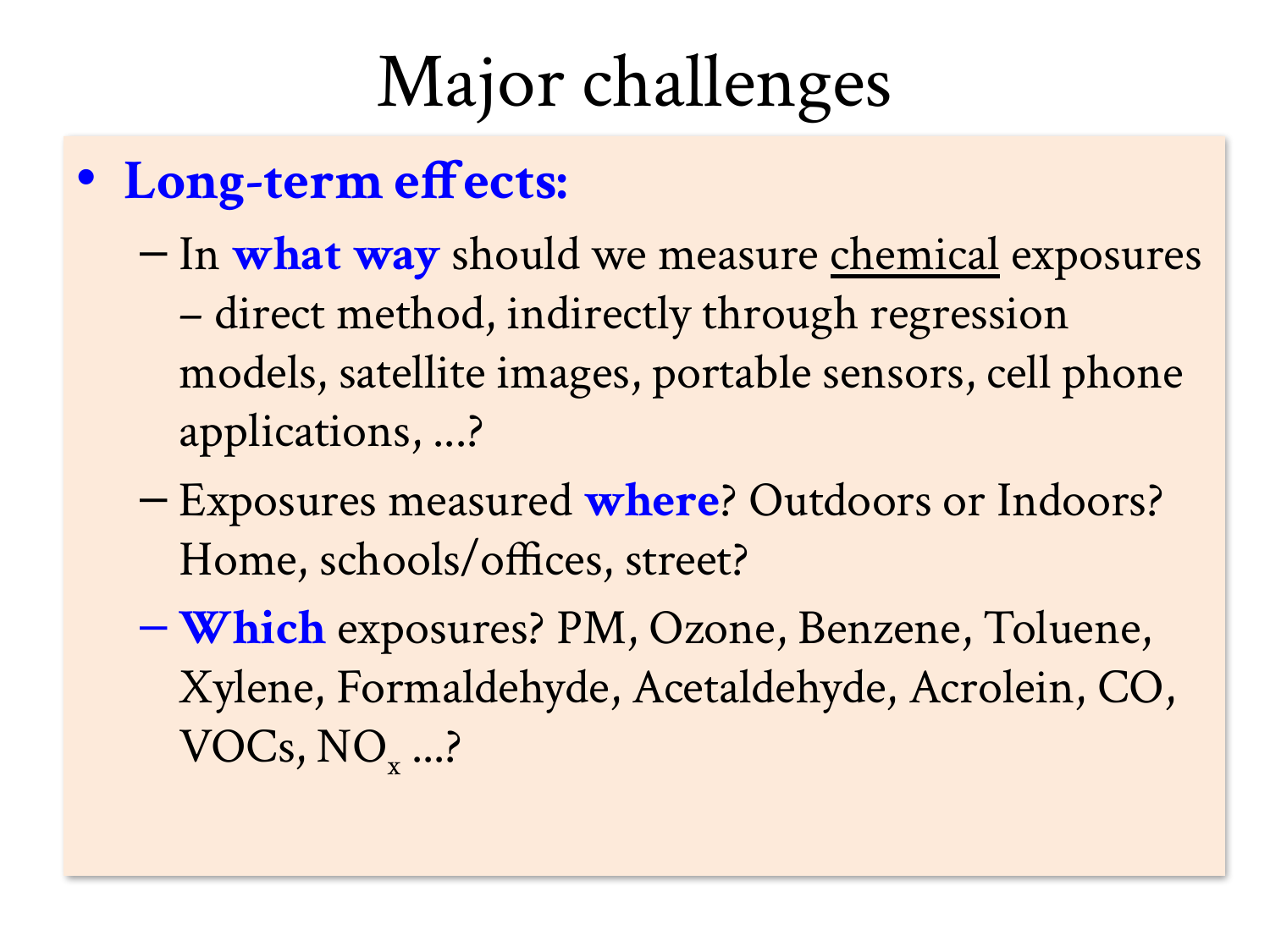

# Major challenges
Long-term effects:
In what way should we measure chemical exposures – direct method, indirectly through regression models, satellite images, portable sensors, cell phone applications, ...?
Exposures measured where? Outdoors or Indoors? Home, schools/offices, street?
Which exposures? PM, Ozone, Benzene, Toluene, Xylene, Formaldehyde, Acetaldehyde, Acrolein, CO, VOCs, NOx ...?